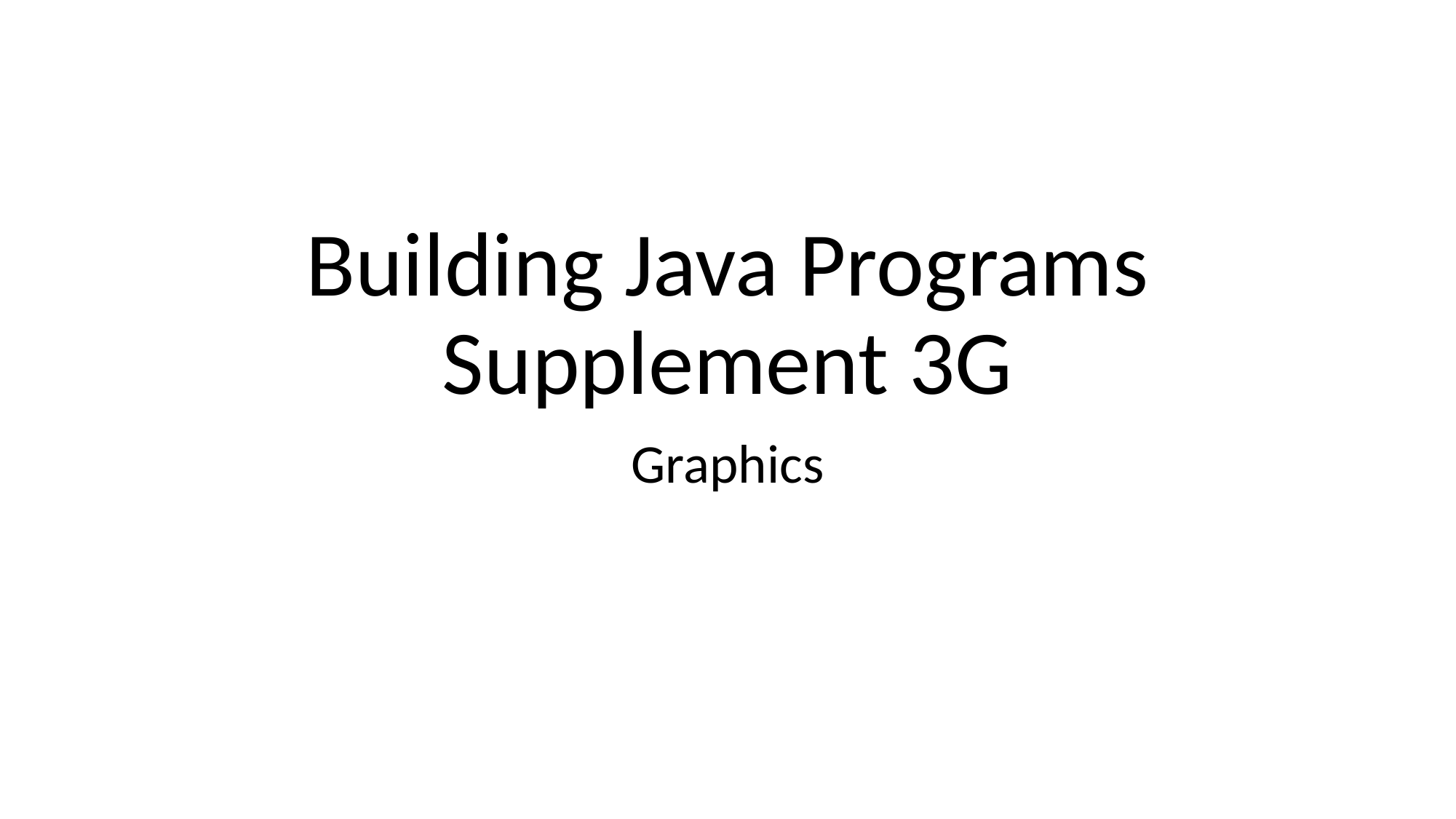

# Building Java Programs Supplement 3G
Graphics